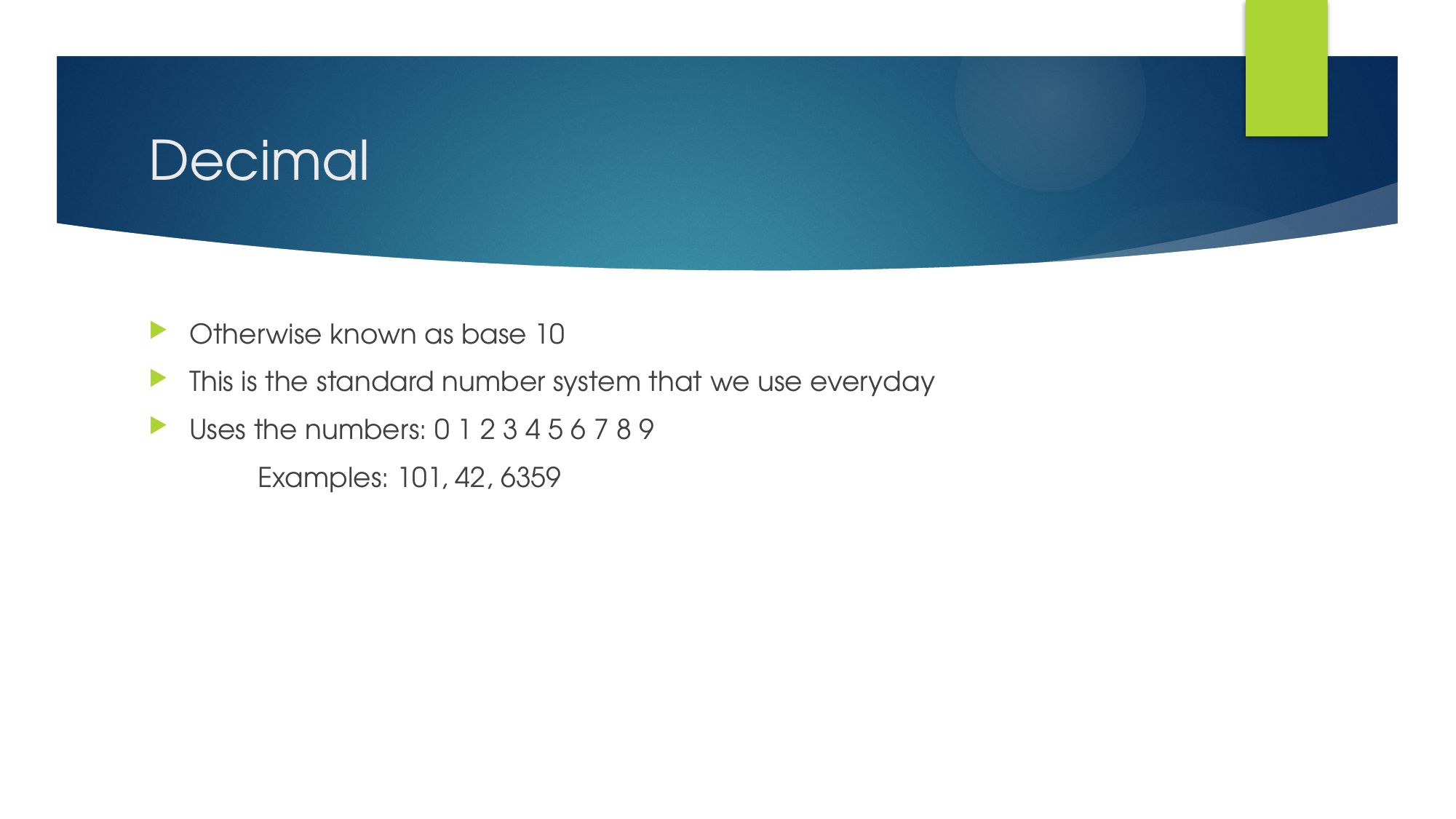

# Decimal
Otherwise known as base 10
This is the standard number system that we use everyday
Uses the numbers: 0 1 2 3 4 5 6 7 8 9
  	Examples: 101, 42, 6359